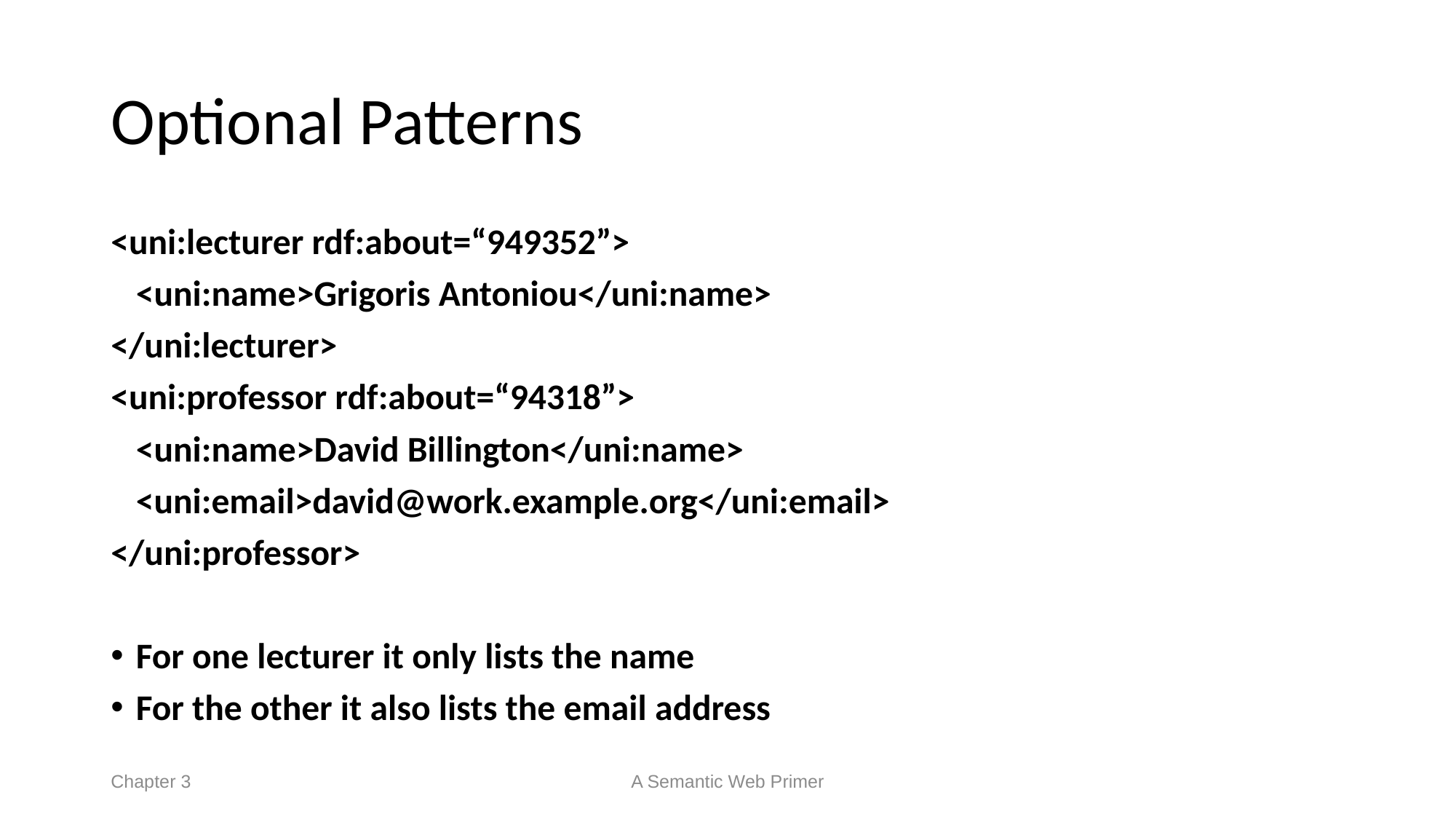

# Optional Patterns
<uni:lecturer rdf:about=“949352”>
	<uni:name>Grigoris Antoniou</uni:name>
</uni:lecturer>
<uni:professor rdf:about=“94318”>
	<uni:name>David Billington</uni:name>
	<uni:email>david@work.example.org</uni:email>
</uni:professor>

For one lecturer it only lists the name
For the other it also lists the email address
Chapter 3
A Semantic Web Primer
86